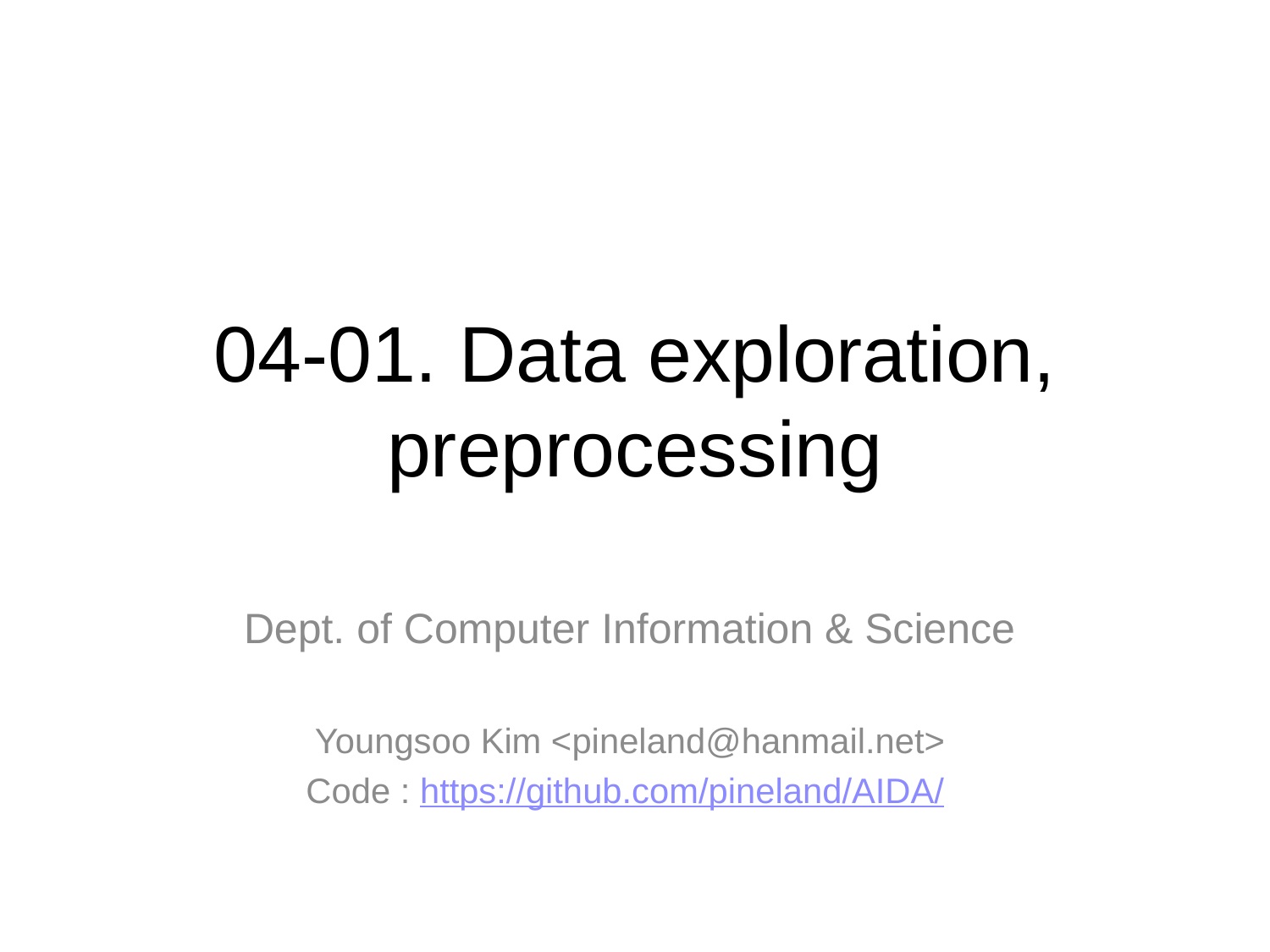

# 04-01. Data exploration, preprocessing

Dept. of Computer Information & Science

Youngsoo Kim <pineland@hanmail.net>
Code : https://github.com/pineland/AIDA/